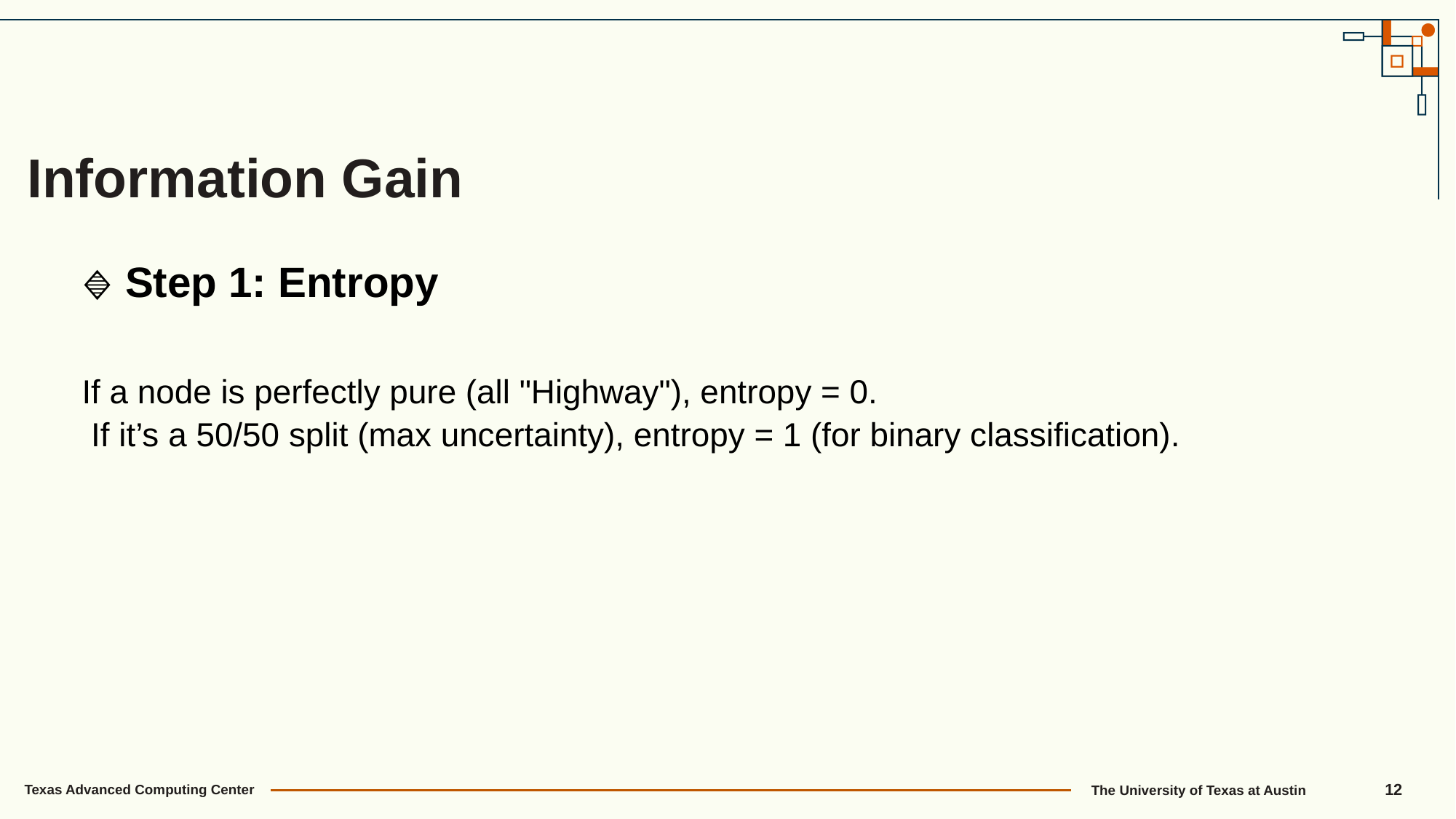

Information Gain
🔹 Step 1: Entropy
If a node is perfectly pure (all "Highway"), entropy = 0.
 If it’s a 50/50 split (max uncertainty), entropy = 1 (for binary classification).